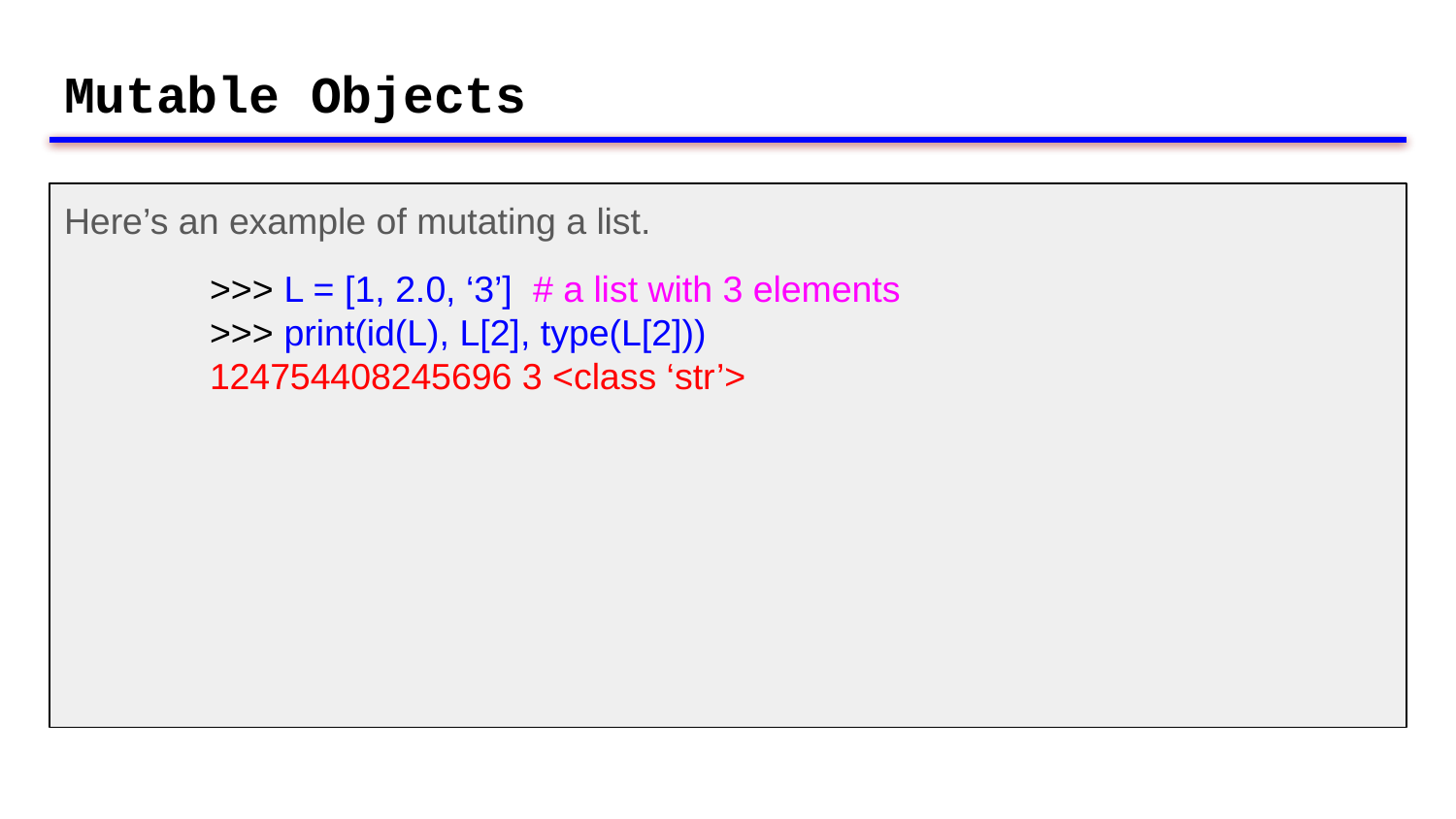

# Mutable Objects
Here’s an example of mutating a list.
	>>> L = [1, 2.0, ‘3’]  # a list with 3 elements
	>>> print(id(L), L[2], type(L[2]))
	124754408245696 3 <class ‘str’>